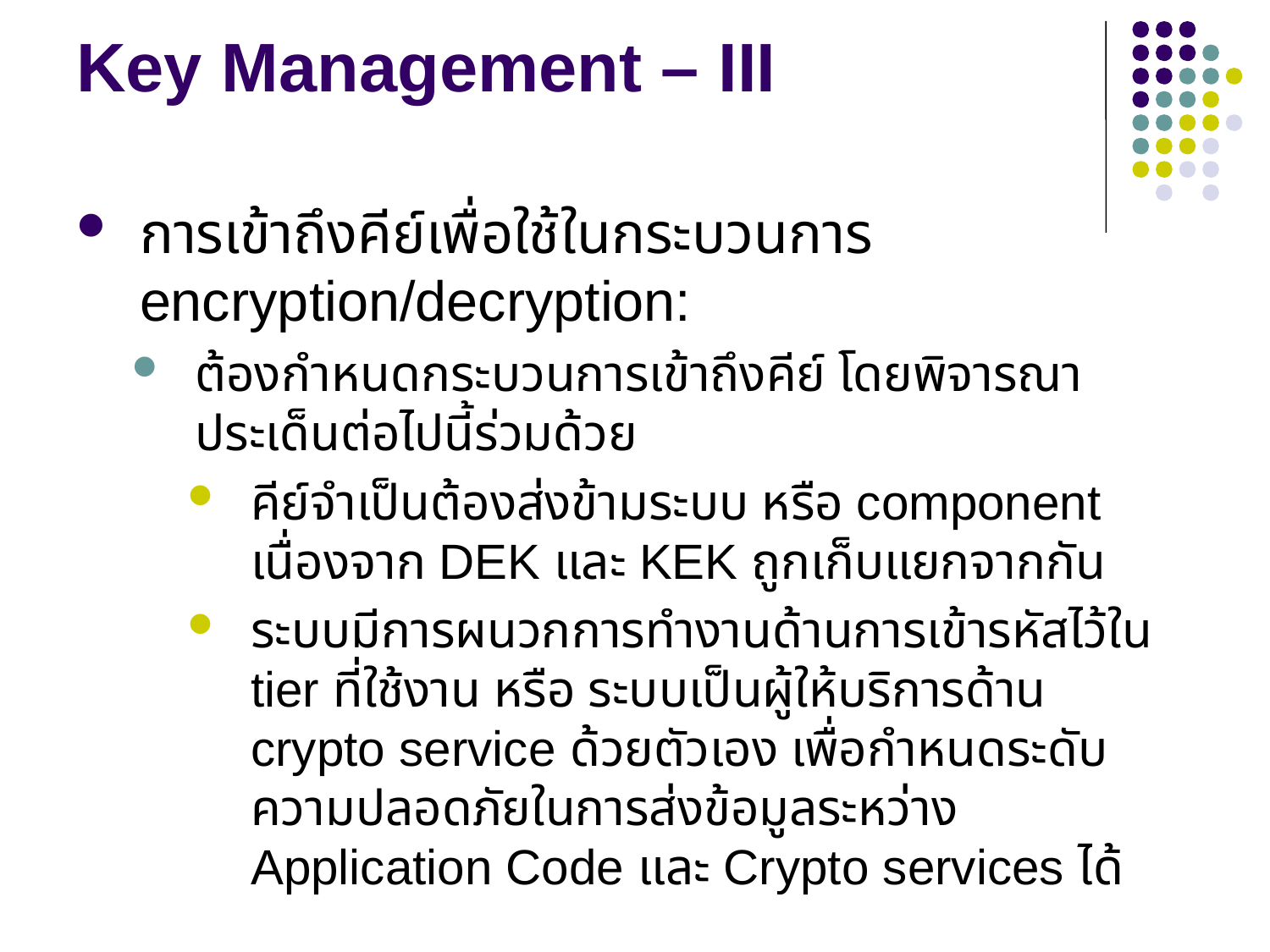

# Key Management – III
การเข้าถึงคีย์เพื่อใช้ในกระบวนการ encryption/decryption:
ต้องกำหนดกระบวนการเข้าถึงคีย์ โดยพิจารณาประเด็นต่อไปนี้ร่วมด้วย
คีย์จำเป็นต้องส่งข้ามระบบ หรือ component เนื่องจาก DEK และ KEK ถูกเก็บแยกจากกัน
ระบบมีการผนวกการทำงานด้านการเข้ารหัสไว้ใน tier ที่ใช้งาน หรือ ระบบเป็นผู้ให้บริการด้าน crypto service ด้วยตัวเอง เพื่อกำหนดระดับความปลอดภัยในการส่งข้อมูลระหว่าง Application Code และ Crypto services ได้